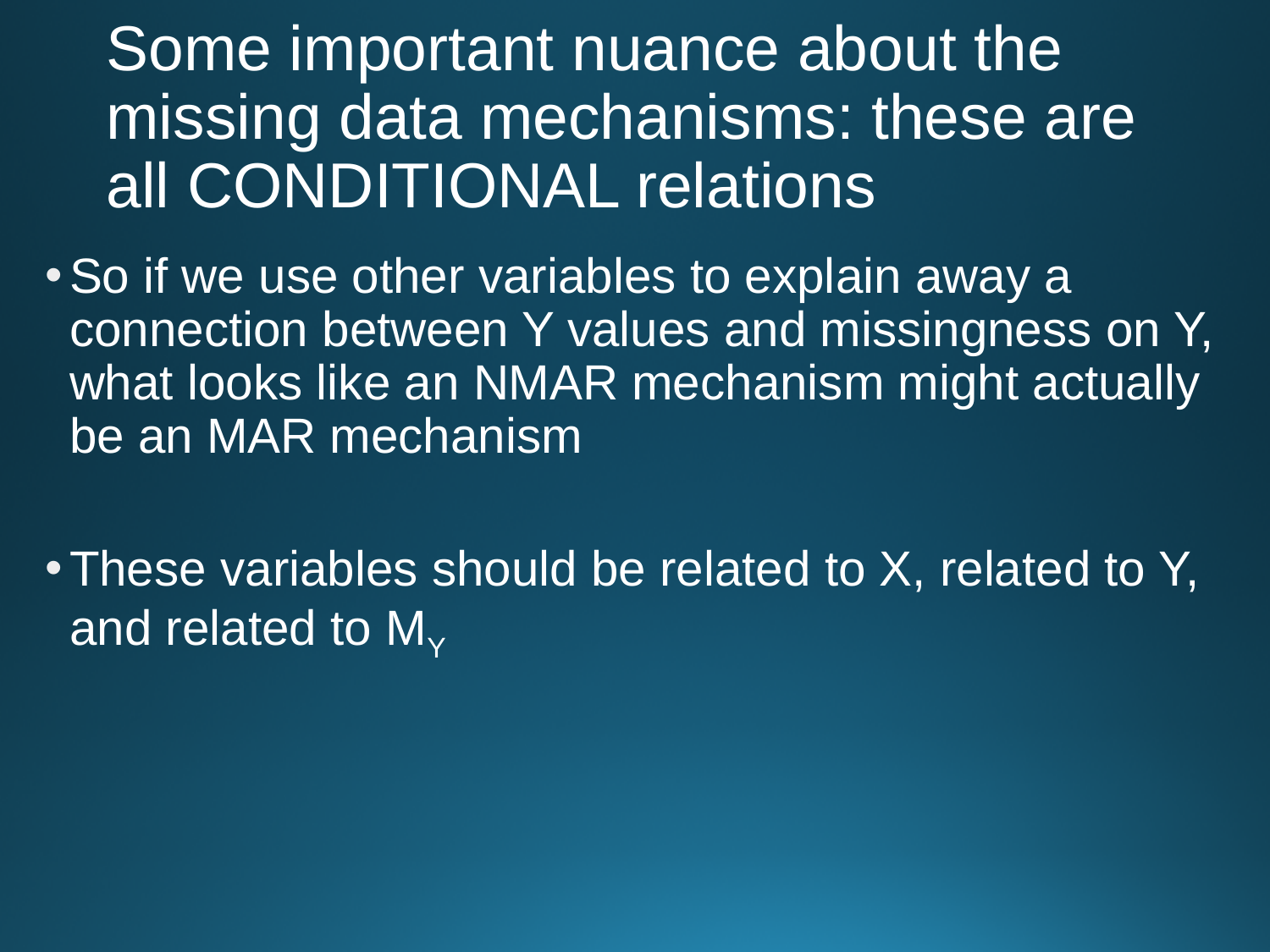

# Some important nuance about the missing data mechanisms: these are all CONDITIONAL relations
So if we use other variables to explain away a connection between Y values and missingness on Y, what looks like an NMAR mechanism might actually be an MAR mechanism

These variables should be related to X, related to Y, and related to MY